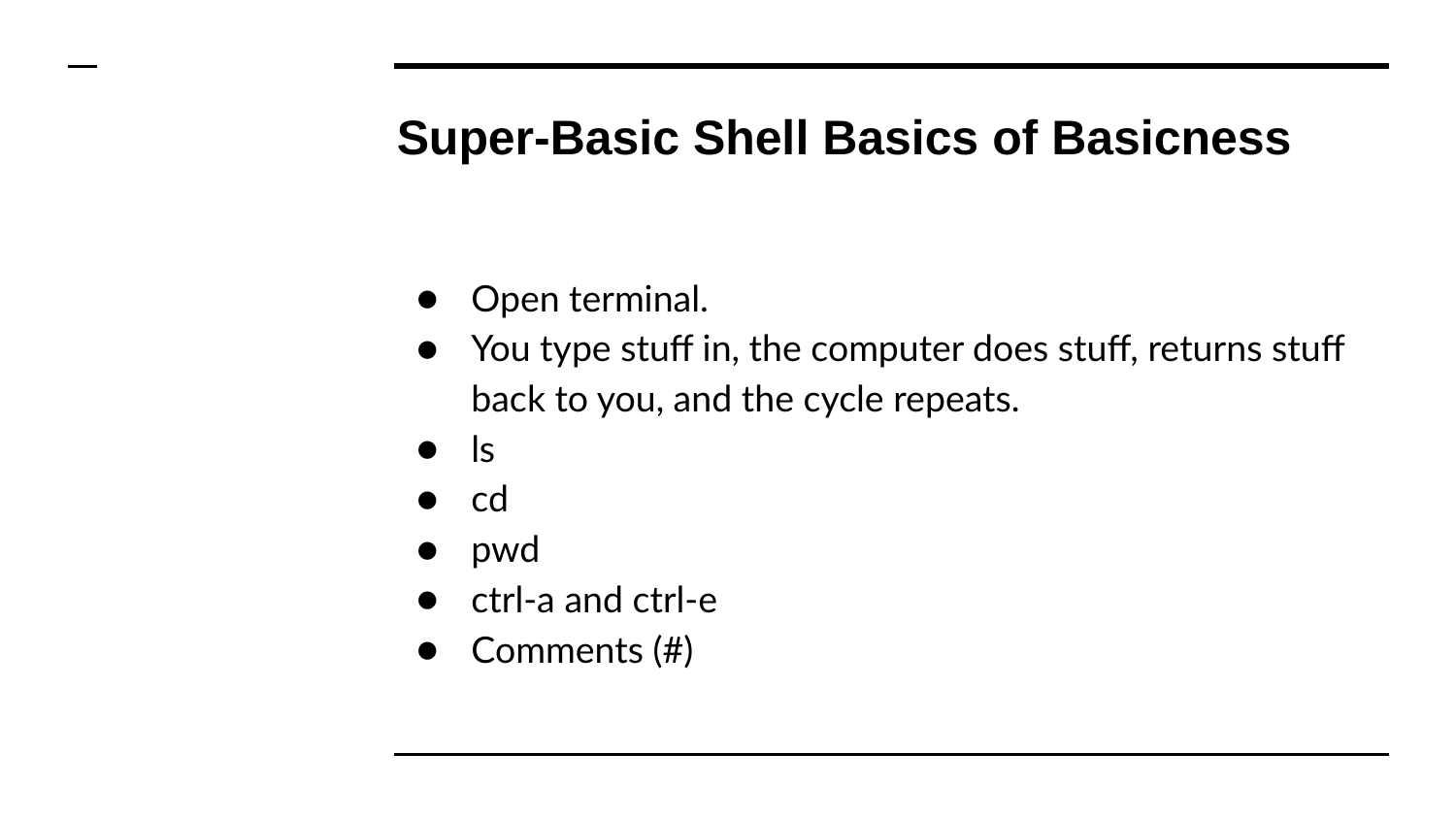

# Super-Basic Shell Basics of Basicness
Open terminal.
You type stuff in, the computer does stuff, returns stuff back to you, and the cycle repeats.
ls
cd
pwd
ctrl-a and ctrl-e
Comments (#)